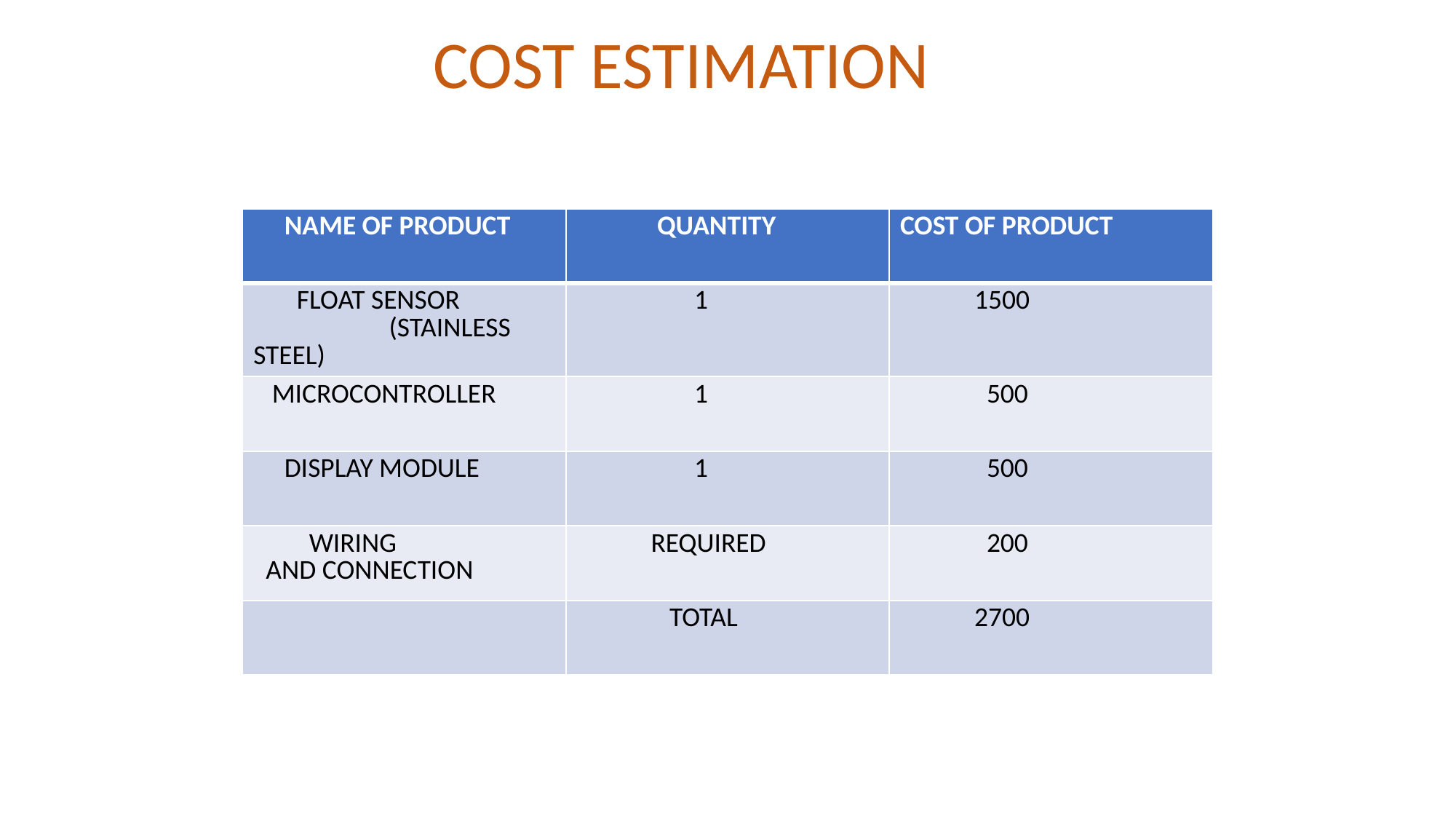

# COST ESTIMATION
| NAME OF PRODUCT | QUANTITY | COST OF PRODUCT |
| --- | --- | --- |
| FLOAT SENSOR (STAINLESS STEEL) | 1 | 1500 |
| MICROCONTROLLER | 1 | 500 |
| DISPLAY MODULE | 1 | 500 |
| WIRING AND CONNECTION | REQUIRED | 200 |
|  | TOTAL | 2700 |